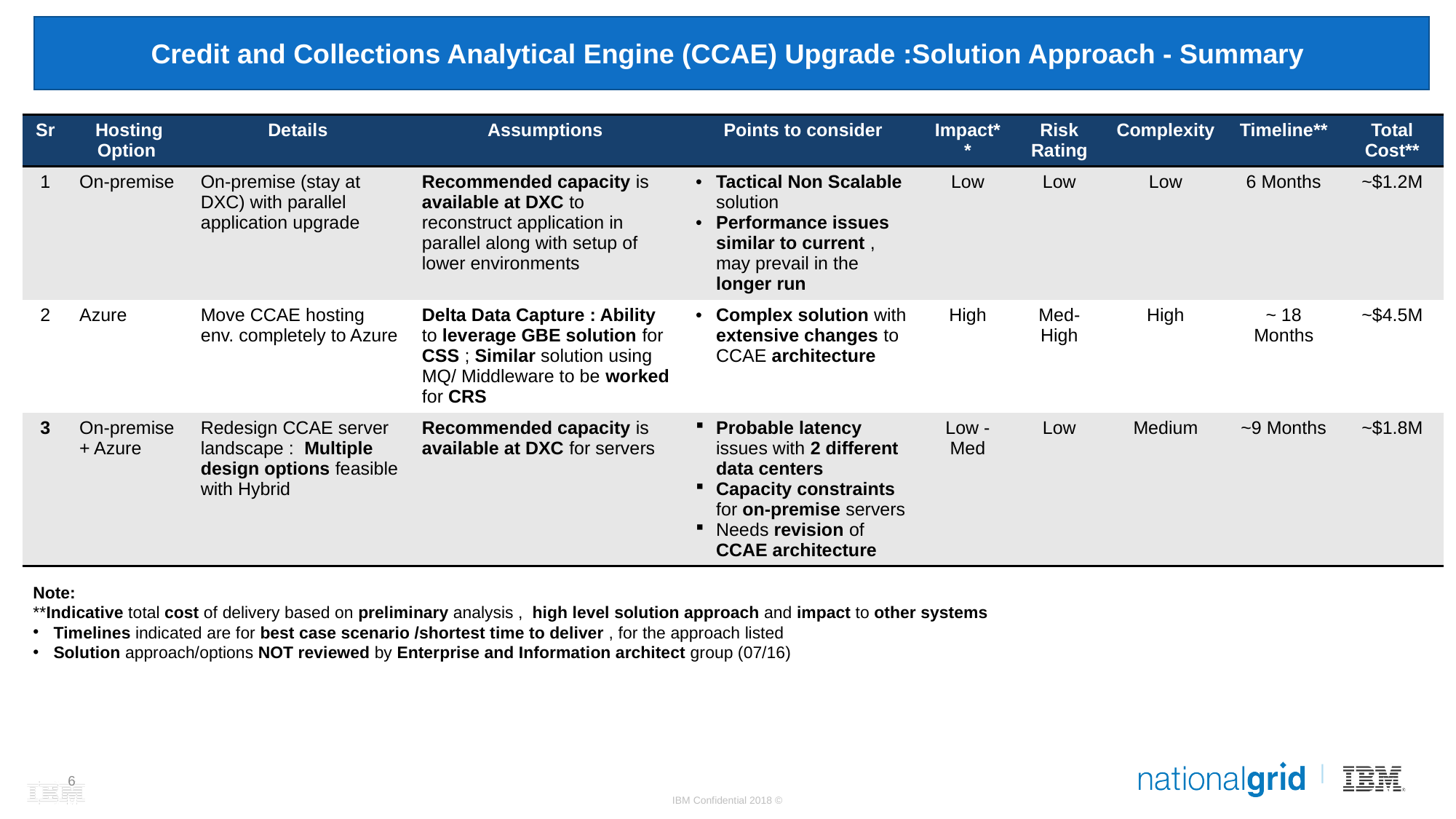

Credit and Collections Analytical Engine (CCAE) Upgrade :Solution Approach - Summary
| Sr | Hosting Option | Details | Assumptions | Points to consider | Impact\*\* | Risk Rating | Complexity | Timeline\*\* | Total Cost\*\* |
| --- | --- | --- | --- | --- | --- | --- | --- | --- | --- |
| 1 | On-premise | On-premise (stay at DXC) with parallel application upgrade | Recommended capacity is available at DXC to reconstruct application in parallel along with setup of lower environments | Tactical Non Scalable solution Performance issues similar to current , may prevail in the longer run | Low | Low | Low | 6 Months | ~$1.2M |
| 2 | Azure | Move CCAE hosting env. completely to Azure | Delta Data Capture : Ability to leverage GBE solution for CSS ; Similar solution using MQ/ Middleware to be worked for CRS | Complex solution with extensive changes to CCAE architecture | High | Med-High | High | ~ 18 Months | ~$4.5M |
| 3 | On-premise + Azure | Redesign CCAE server landscape : Multiple design options feasible with Hybrid | Recommended capacity is available at DXC for servers | Probable latency issues with 2 different data centers Capacity constraints for on-premise servers Needs revision of CCAE architecture | Low -Med | Low | Medium | ~9 Months | ~$1.8M |
Note:
**Indicative total cost of delivery based on preliminary analysis ,  high level solution approach and impact to other systems
Timelines indicated are for best case scenario /shortest time to deliver , for the approach listed
Solution approach/options NOT reviewed by Enterprise and Information architect group (07/16)
6